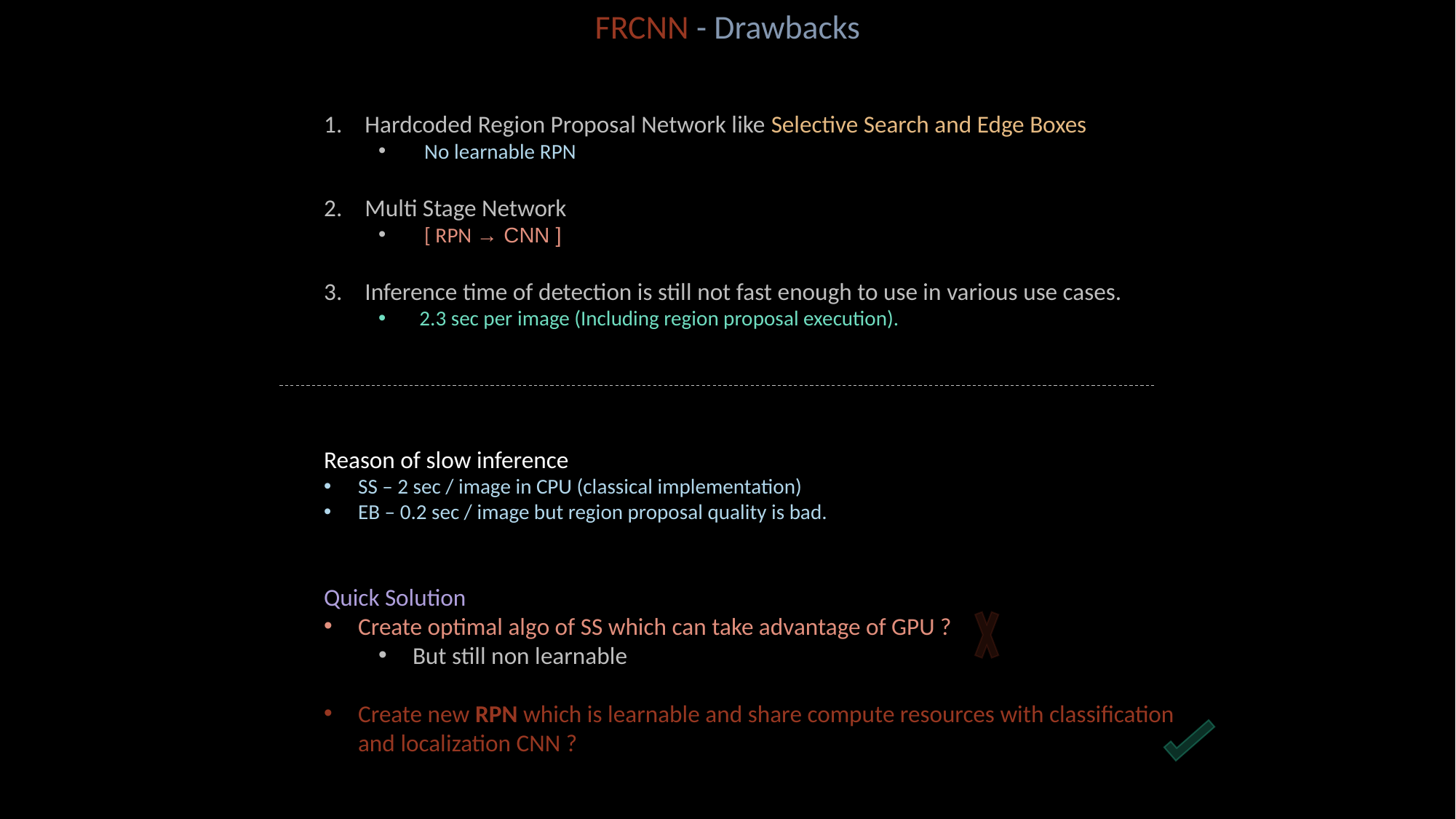

FRCNN - Drawbacks
Hardcoded Region Proposal Network like Selective Search and Edge Boxes
 No learnable RPN

Multi Stage Network
 [ RPN → CNN ]

Inference time of detection is still not fast enough to use in various use cases.
2.3 sec per image (Including region proposal execution).

Reason of slow inference
SS – 2 sec / image in CPU (classical implementation)
EB – 0.2 sec / image but region proposal quality is bad.

Quick Solution
Create optimal algo of SS which can take advantage of GPU ?
But still non learnable

Create new RPN which is learnable and share compute resources with classification and localization CNN ?